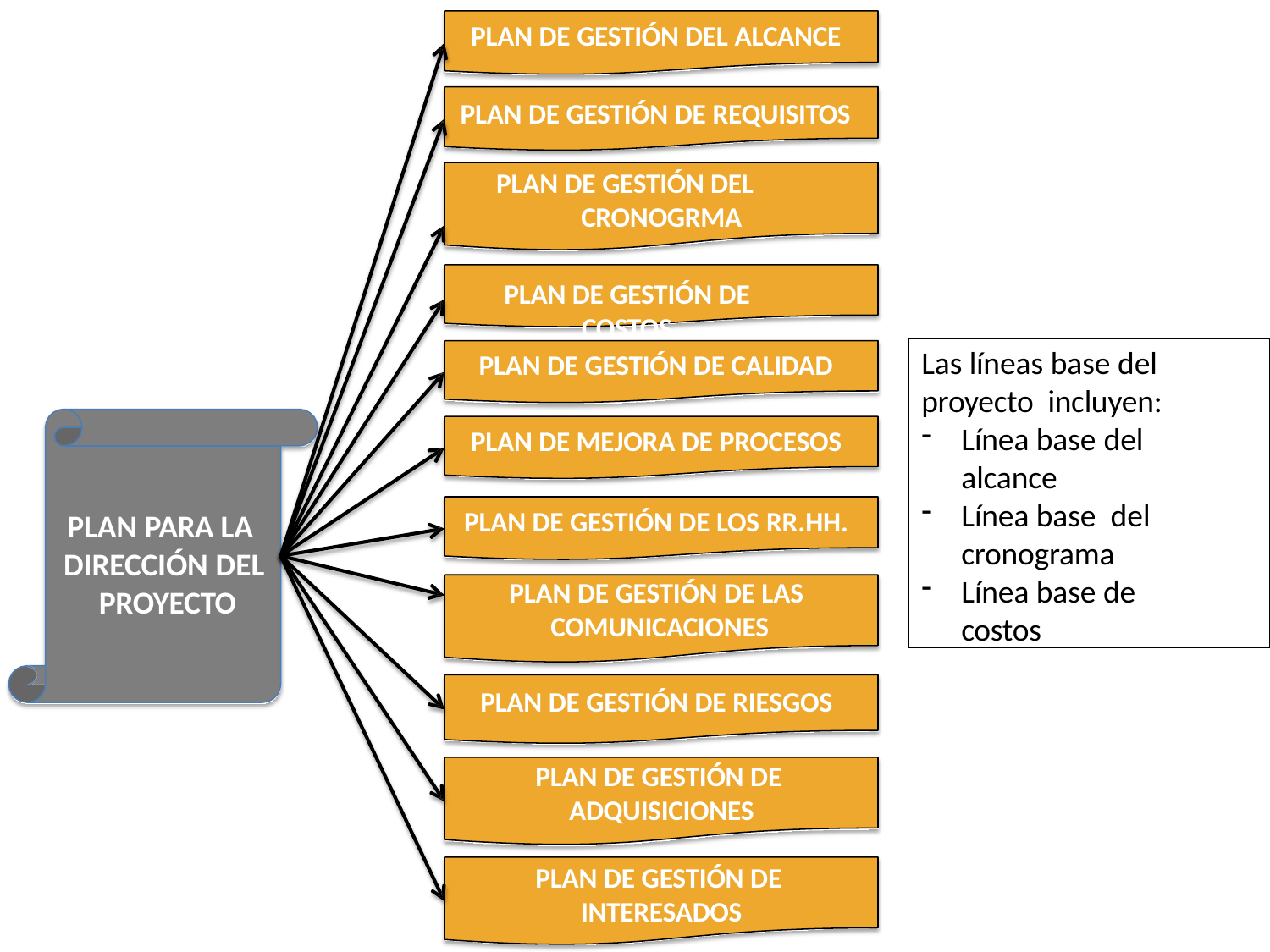

PLAN DE GESTIÓN DEL ALCANCE

PLAN DE GESTIÓN DE REQUISITOS

PLAN DE GESTIÓN DEL  CRONOGRMA

PLAN DE GESTIÓN DE COSTOS

Las líneas base del  proyecto  incluyen:
Línea base del
alcance
Línea base  del  cronograma
Línea base de costos

PLAN DE GESTIÓN DE CALIDAD

PLAN DE MEJORA DE PROCESOS

PLAN DE GESTIÓN DE LOS RR.HH.
PLAN PARA LA  DIRECCIÓN DEL  PROYECTO

PLAN DE GESTIÓN DE LAS  COMUNICACIONES

PLAN DE GESTIÓN DE RIESGOS

PLAN DE GESTIÓN DE  ADQUISICIONES

PLAN DE GESTIÓN DE  INTERESADOS